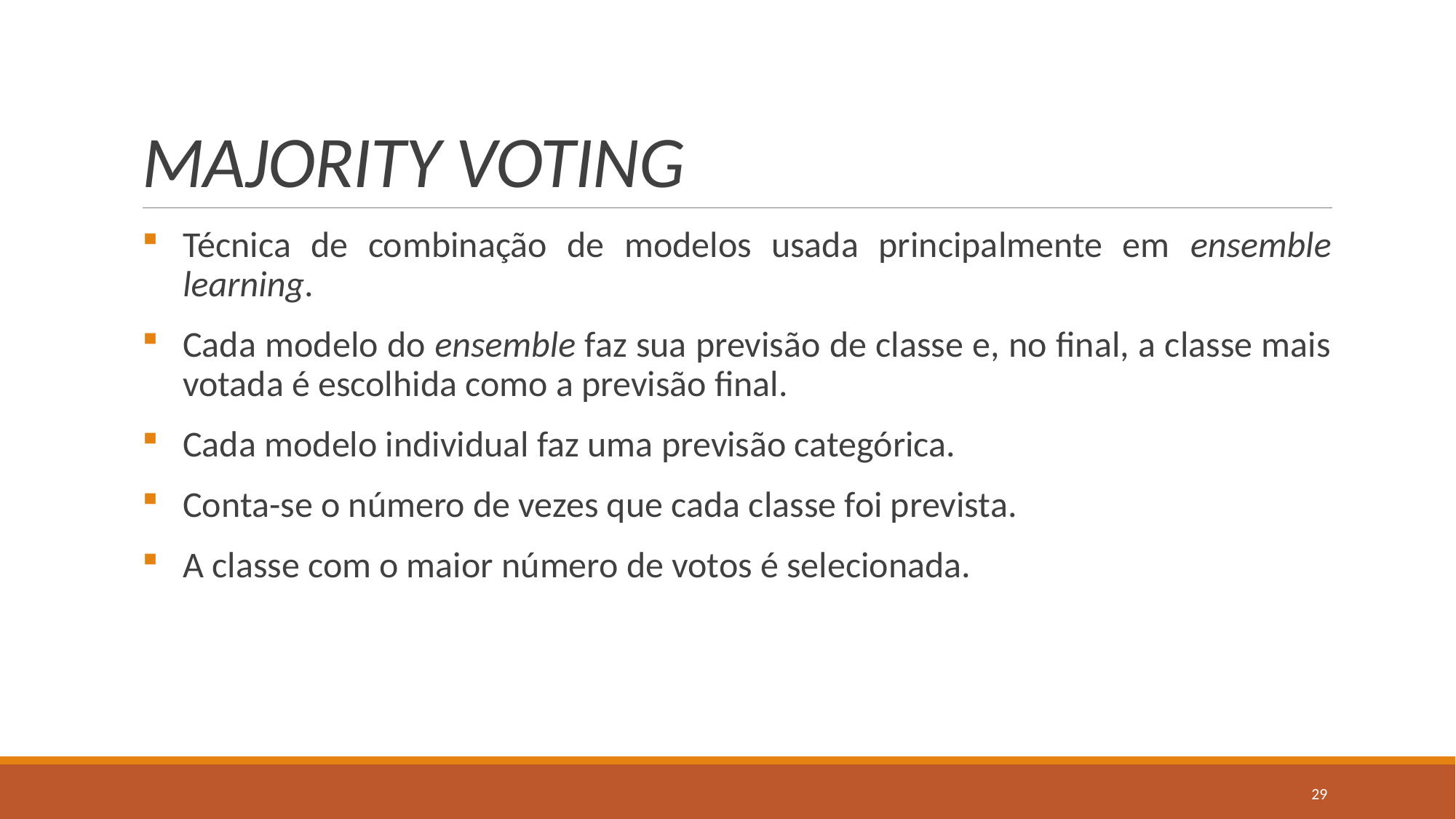

# MAJORITY VOTING
Técnica de combinação de modelos usada principalmente em ensemble learning.
Cada modelo do ensemble faz sua previsão de classe e, no final, a classe mais votada é escolhida como a previsão final.
Cada modelo individual faz uma previsão categórica.
Conta-se o número de vezes que cada classe foi prevista.
A classe com o maior número de votos é selecionada.
29